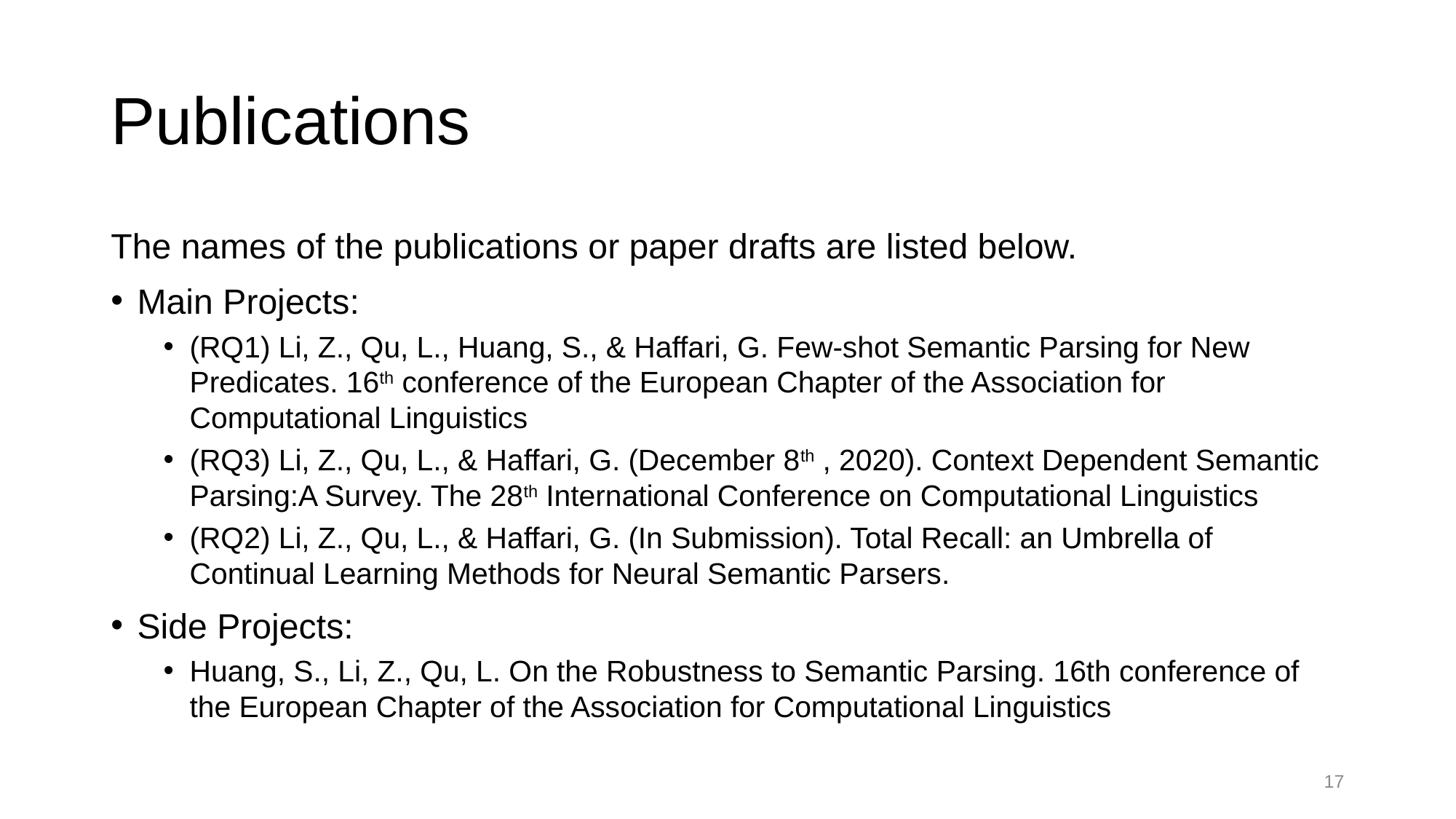

# Publications
The names of the publications or paper drafts are listed below.
Main Projects:
(RQ1) Li, Z., Qu, L., Huang, S., & Haffari, G. Few-shot Semantic Parsing for New Predicates. 16th conference of the European Chapter of the Association for Computational Linguistics
(RQ3) Li, Z., Qu, L., & Haffari, G. (December 8th , 2020). Context Dependent Semantic Parsing:A Survey. The 28th International Conference on Computational Linguistics
(RQ2) Li, Z., Qu, L., & Haffari, G. (In Submission). Total Recall: an Umbrella of Continual Learning Methods for Neural Semantic Parsers.
Side Projects:
Huang, S., Li, Z., Qu, L. On the Robustness to Semantic Parsing. 16th conference of the European Chapter of the Association for Computational Linguistics
17